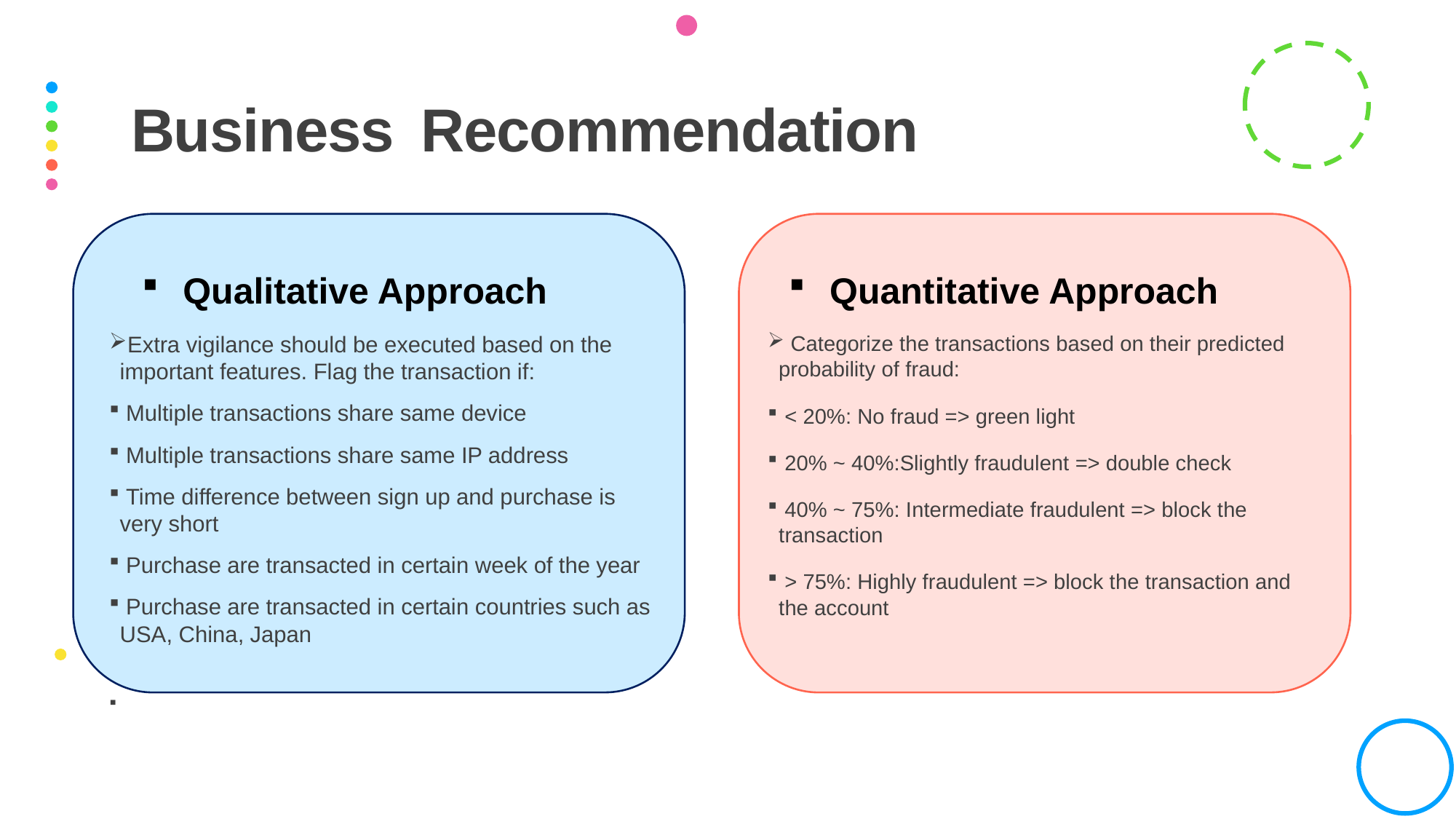

# Business Recommendation

Qualitative Approach
Quantitative Approach
 Extra vigilance should be executed based on the important features. Flag the transaction if:
 Multiple transactions share same device
 Multiple transactions share same IP address
 Time difference between sign up and purchase is very short
 Purchase are transacted in certain week of the year
 Purchase are transacted in certain countries such as USA, China, Japan

 Categorize the transactions based on their predicted probability of fraud:
 < 20%: No fraud => green light
 20% ~ 40%:Slightly fraudulent => double check
 40% ~ 75%: Intermediate fraudulent => block the transaction
 > 75%: Highly fraudulent => block the transaction and the account